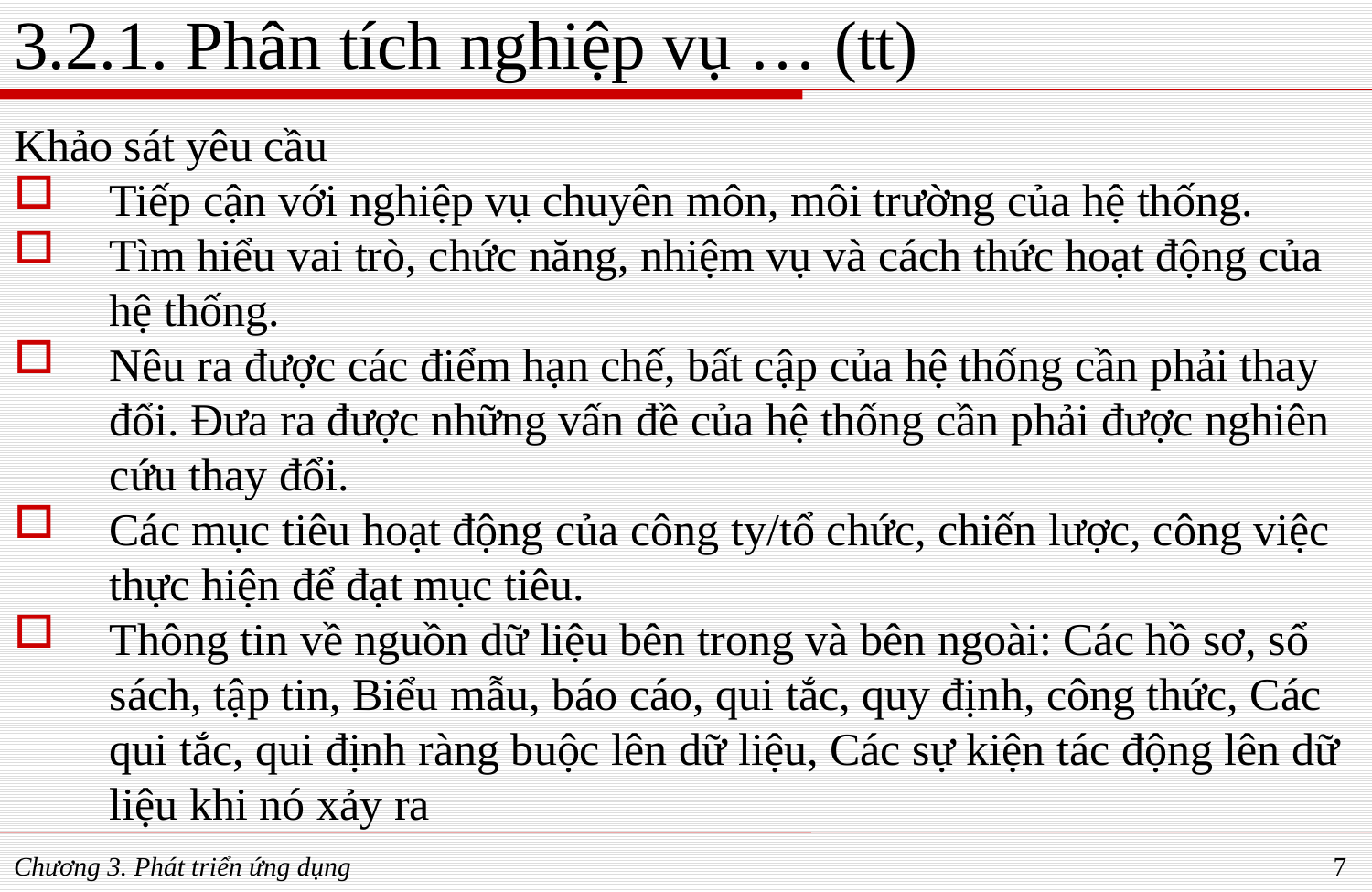

# 3.2.1. Phân tích nghiệp vụ … (tt)
Khảo sát yêu cầu
Tiếp cận với nghiệp vụ chuyên môn, môi trường của hệ thống.
Tìm hiểu vai trò, chức năng, nhiệm vụ và cách thức hoạt động của hệ thống.
Nêu ra được các điểm hạn chế, bất cập của hệ thống cần phải thay đổi. Đưa ra được những vấn đề của hệ thống cần phải được nghiên cứu thay đổi.
Các mục tiêu hoạt động của công ty/tổ chức, chiến lược, công việc thực hiện để đạt mục tiêu.
Thông tin về nguồn dữ liệu bên trong và bên ngoài: Các hồ sơ, sổ sách, tập tin, Biểu mẫu, báo cáo, qui tắc, quy định, công thức, Các qui tắc, qui định ràng buộc lên dữ liệu, Các sự kiện tác động lên dữ liệu khi nó xảy ra

Chương 3. Phát triển ứng dụng
7